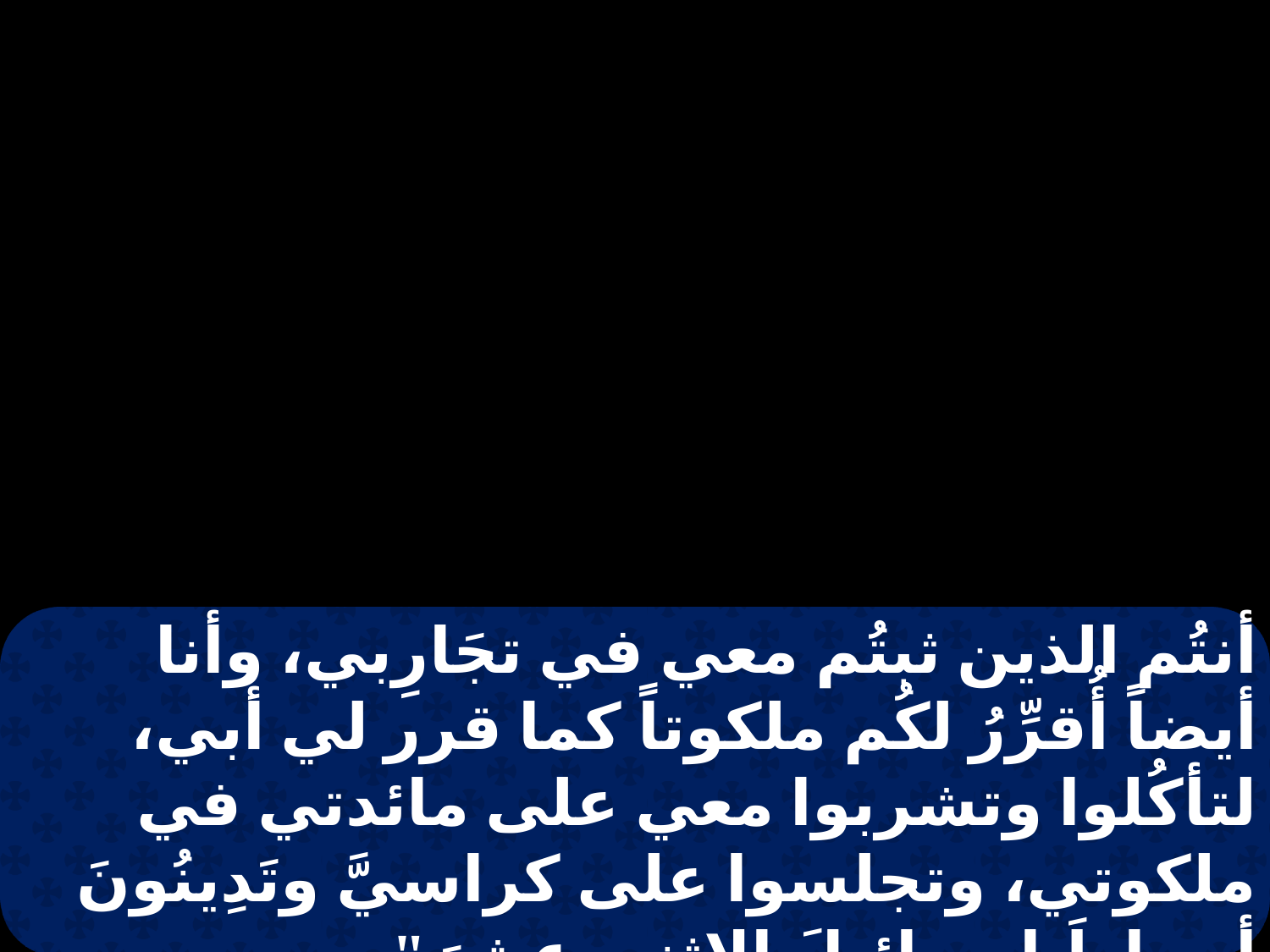

أنتُم الذين ثبتُم معي في تجَارِبي، وأنا أيضاً أُقرِّرُ لكُم ملكوتاً كما قرر لي أبي، لتأكُلوا وتشربوا معي على مائدتي في ملكوتي، وتجلسوا على كراسيَّ وتَدِينُونَ أسباطَ إسرائيلَ الاثني عشرَ".